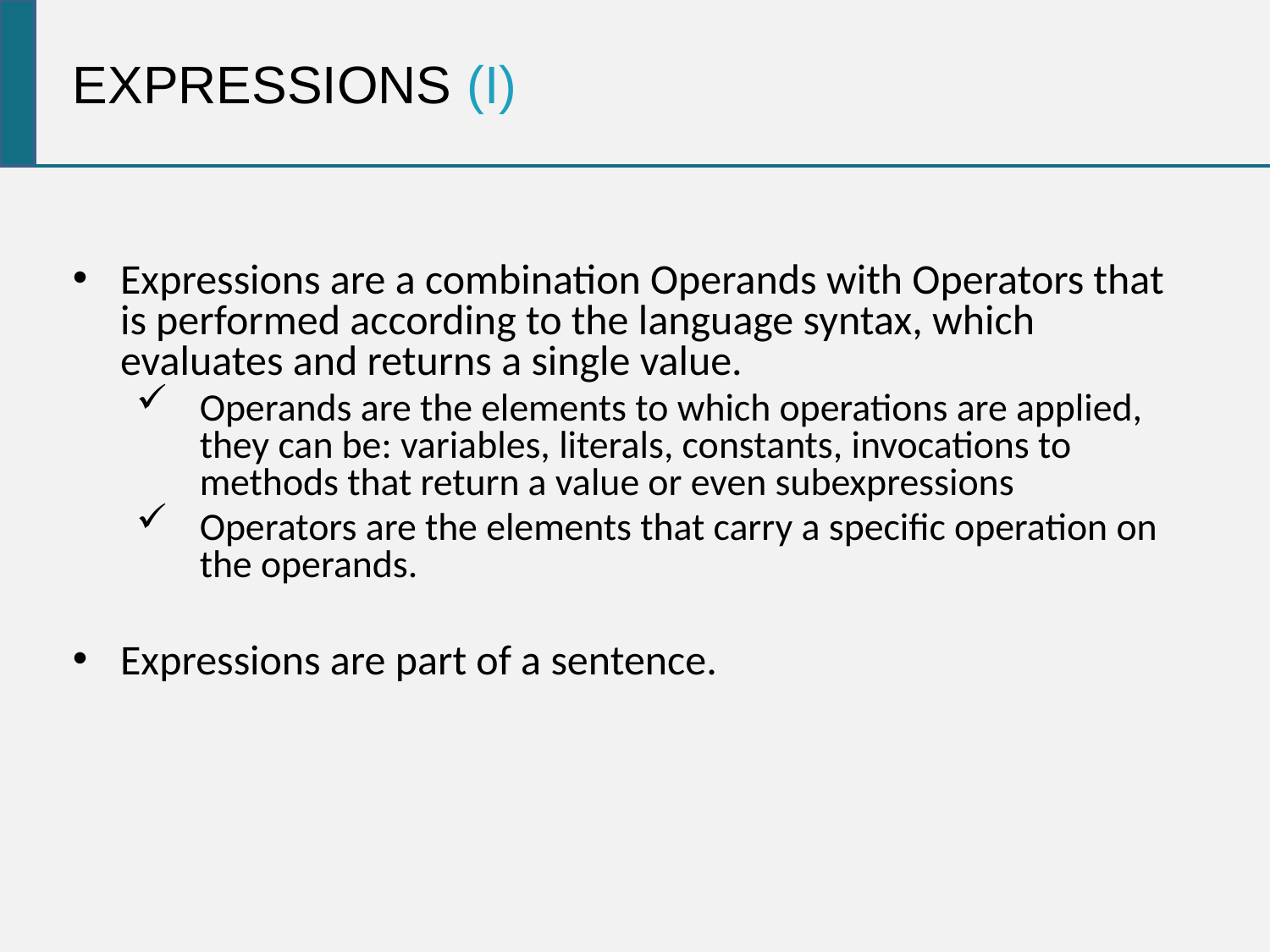

Expressions (i)

Expressions are a combination Operands with Operators that is performed according to the language syntax, which evaluates and returns a single value.
Operands are the elements to which operations are applied, they can be: variables, literals, constants, invocations to methods that return a value or even subexpressions
Operators are the elements that carry a specific operation on the operands.

Expressions are part of a sentence.